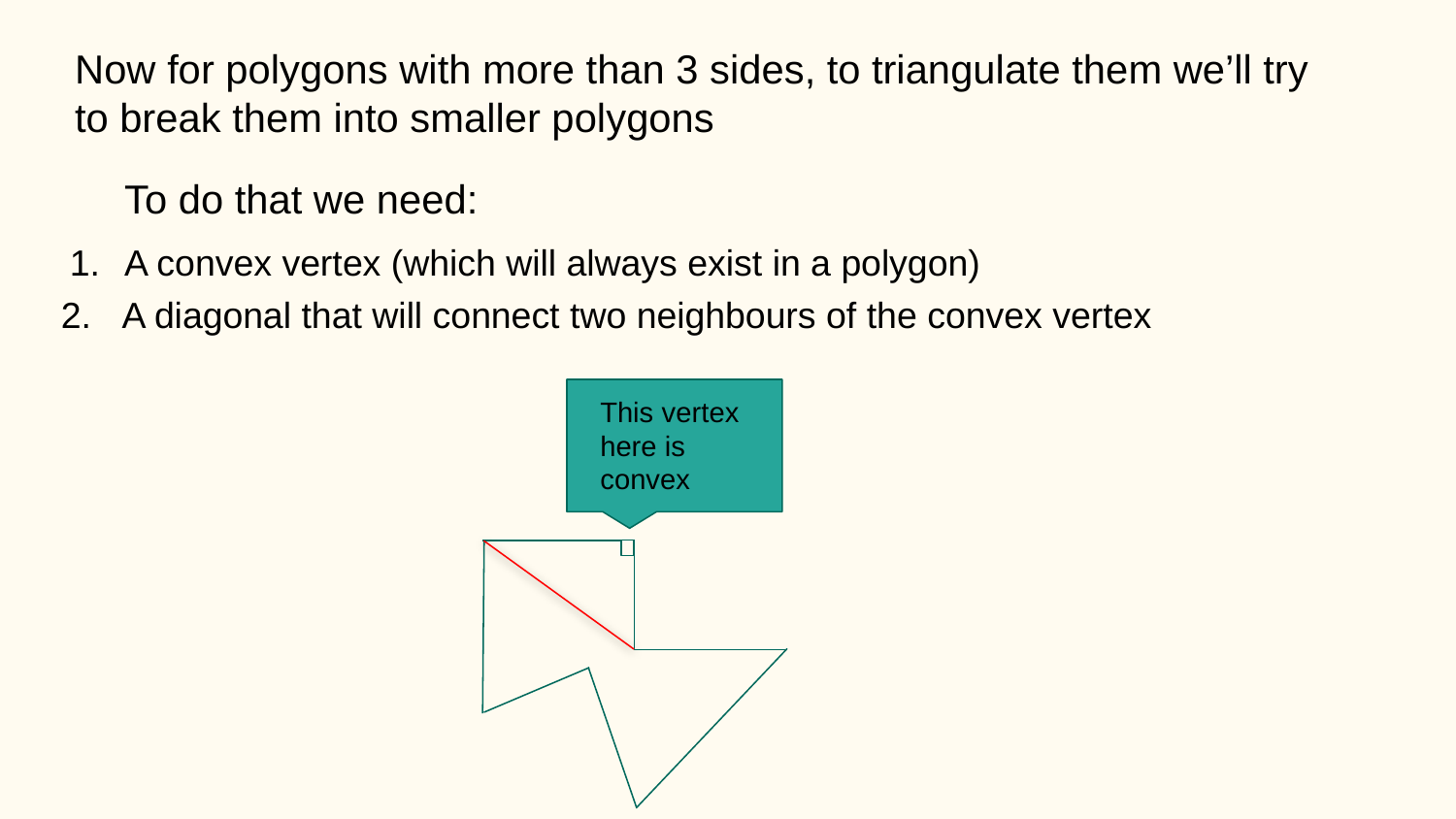

Now for polygons with more than 3 sides, to triangulate them we’ll try to break them into smaller polygons

To do that we need:
A convex vertex (which will always exist in a polygon)
2.   A diagonal that will connect two neighbours of the convex vertex

This vertex here is convex